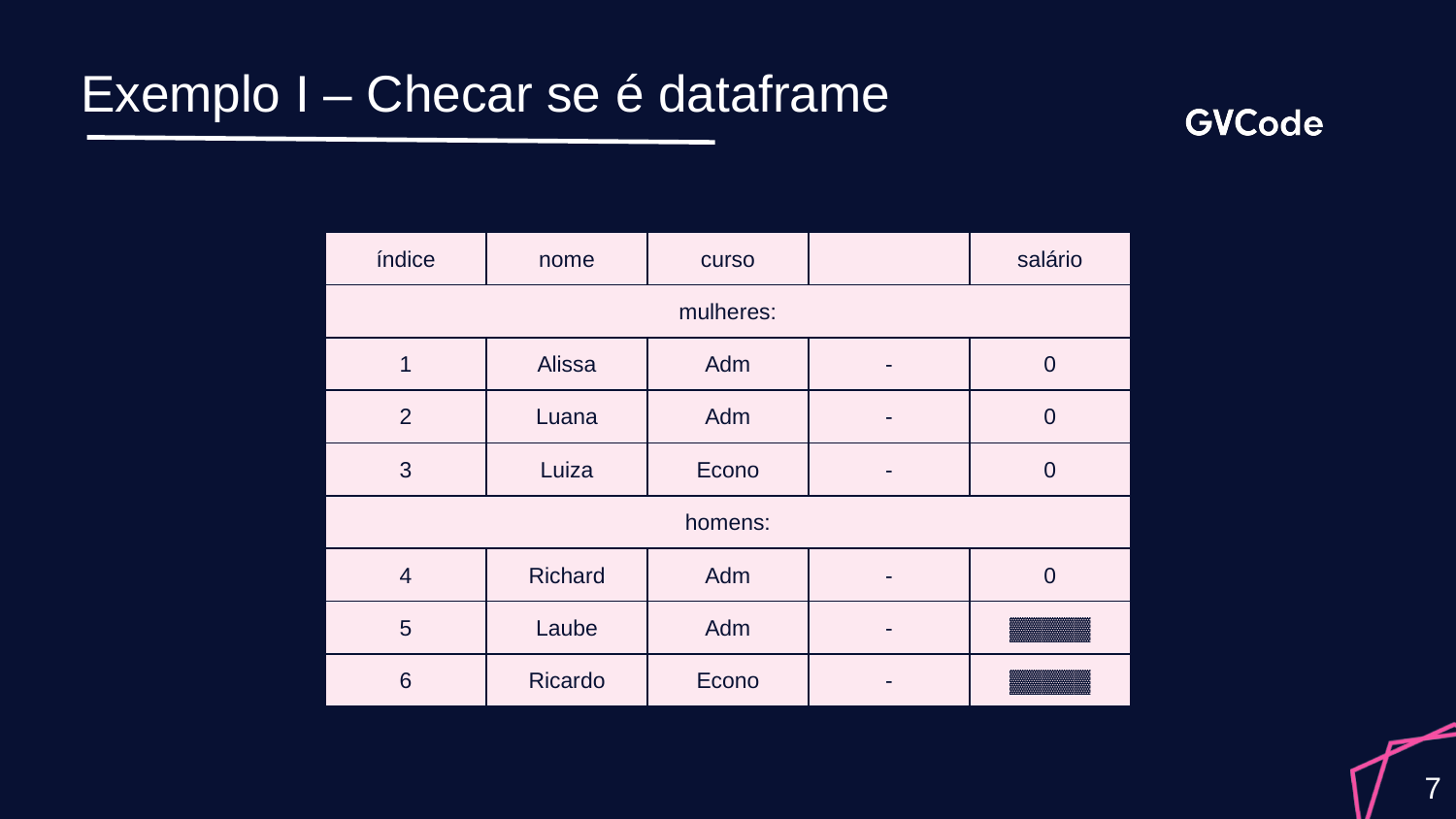

# Exemplo I – Checar se é dataframe
| índice | nome | curso |  | salário |
| --- | --- | --- | --- | --- |
| mulheres: |  |  |  |  |
| 1 | Alissa | Adm | - | 0 |
| 2 | Luana | Adm | - | 0 |
| 3 | Luiza | Econo | - | 0 |
| homens: |  |  |  |  |
| 4 | Richard | Adm | - | 0 |
| 5 | Laube | Adm | - | ▓▓▓▓▓ |
| 6 | Ricardo | Econo | - | ▓▓▓▓▓ |
7